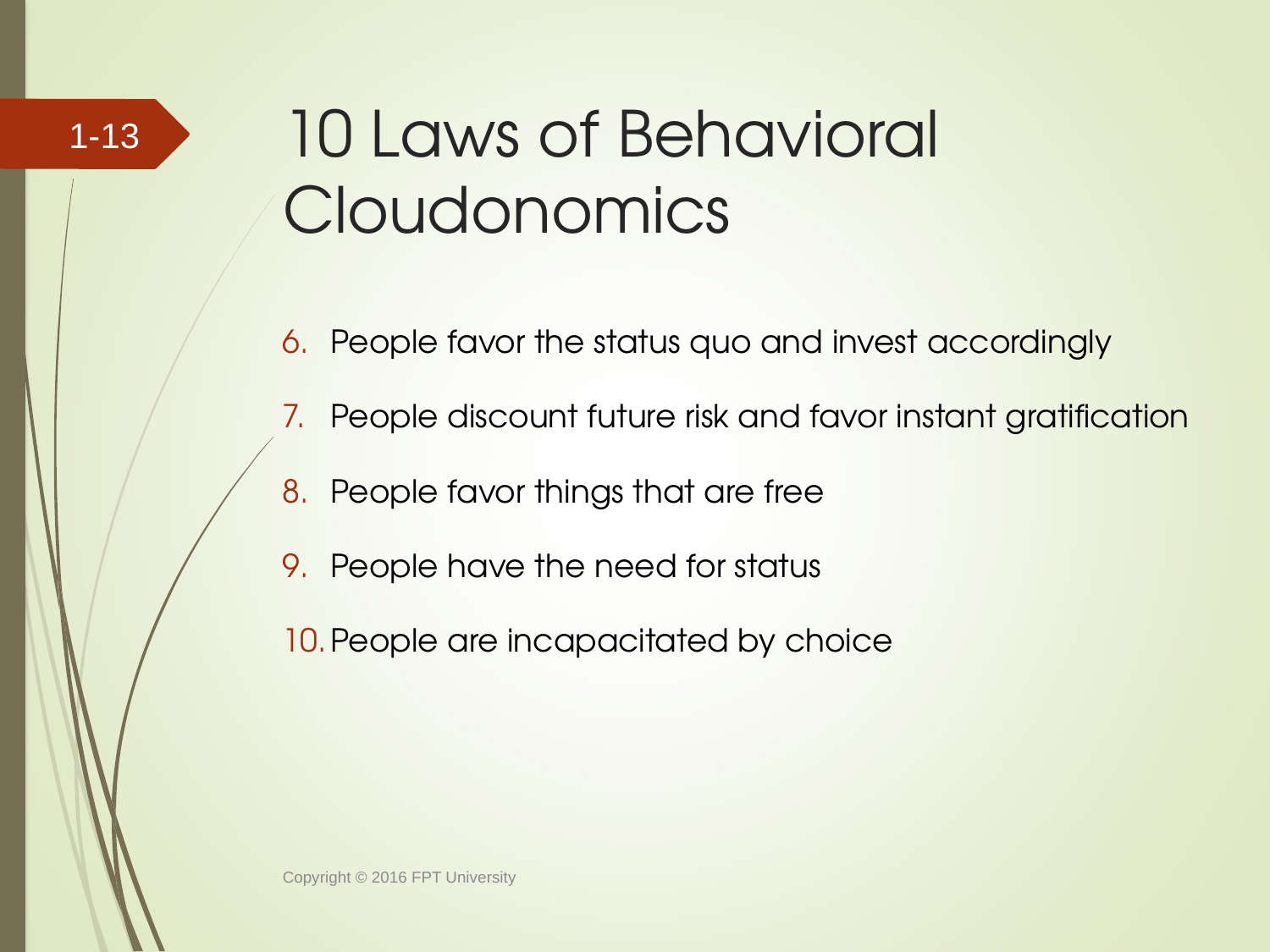

# 10 Laws of Behavioral Cloudonomics
1-13
People favor the status quo and invest accordingly
People discount future risk and favor instant gratification
People favor things that are free
People have the need for status
People are incapacitated by choice
Copyright © 2016 FPT University